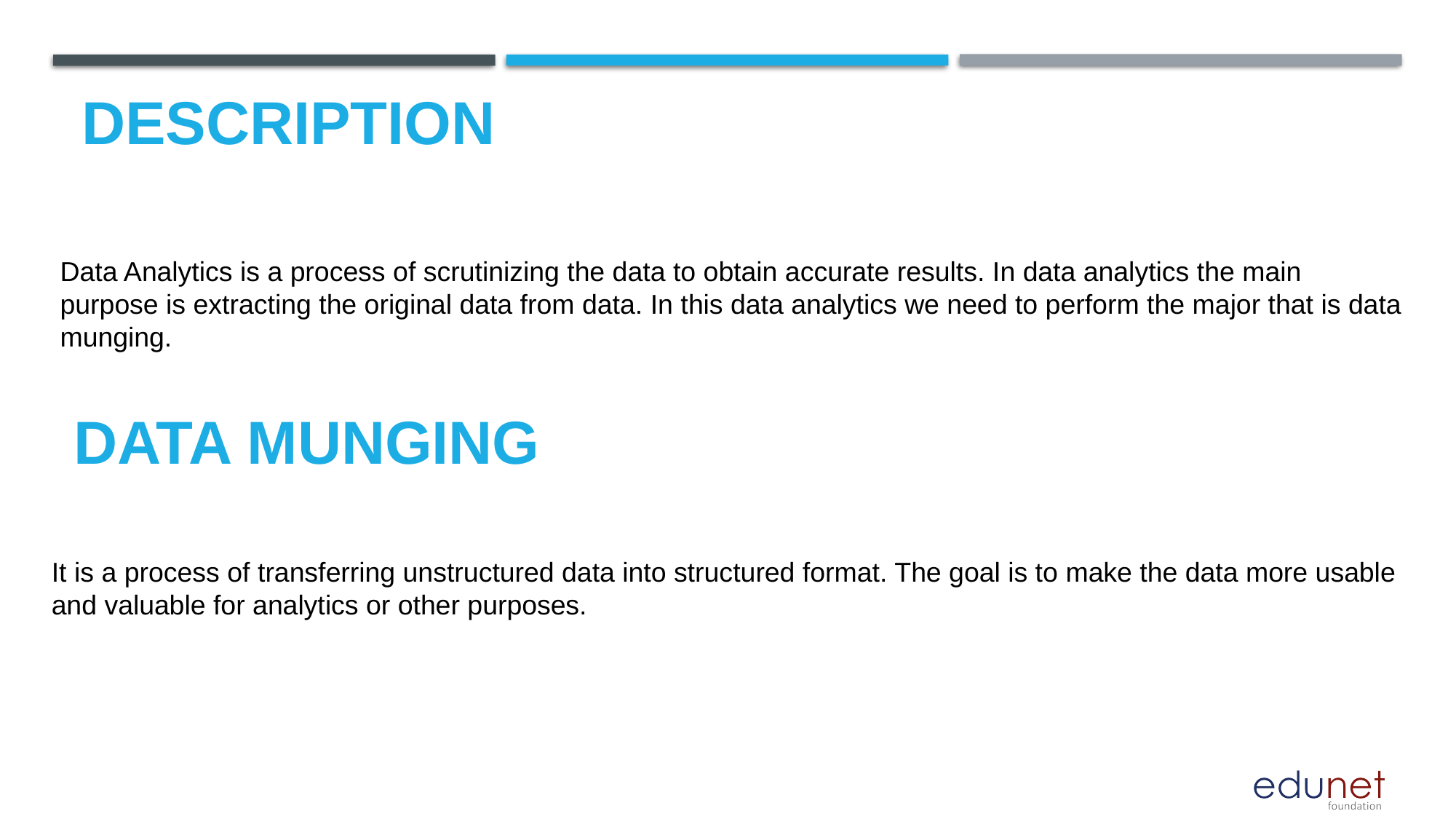

DESCRIPTION
Data Analytics is a process of scrutinizing the data to obtain accurate results. In data analytics the main purpose is extracting the original data from data. In this data analytics we need to perform the major that is data munging.
DATA MUNGING
It is a process of transferring unstructured data into structured format. The goal is to make the data more usable and valuable for analytics or other purposes.